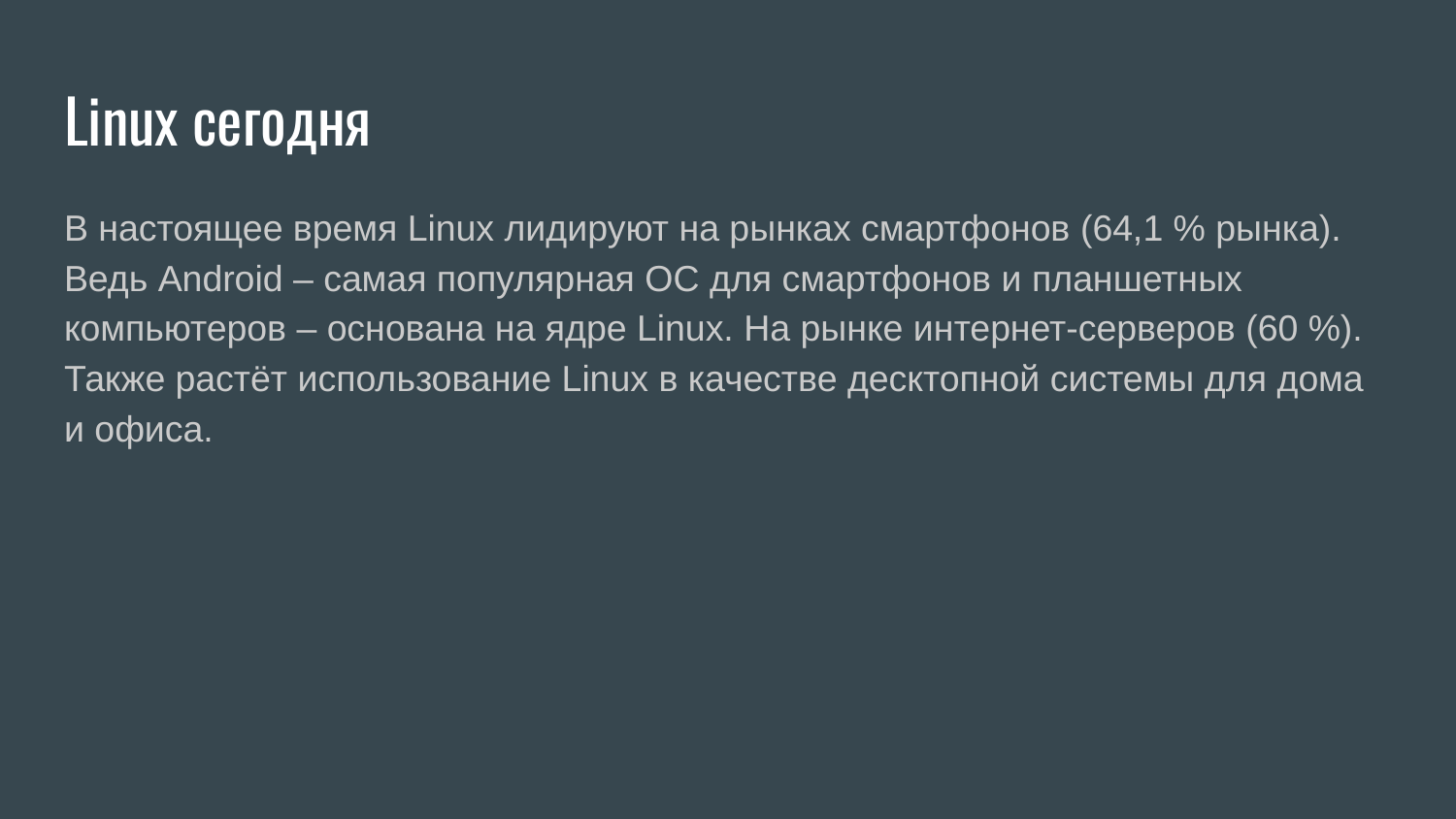

# Linux сегодня
В настоящее время Linux лидируют на рынках смартфонов (64,1 % рынка). Ведь Android – самая популярная ОС для смартфонов и планшетных компьютеров – основана на ядре Linux. На рынке интернет-серверов (60 %). Также растёт использование Linux в качестве десктопной системы для дома и офиса.